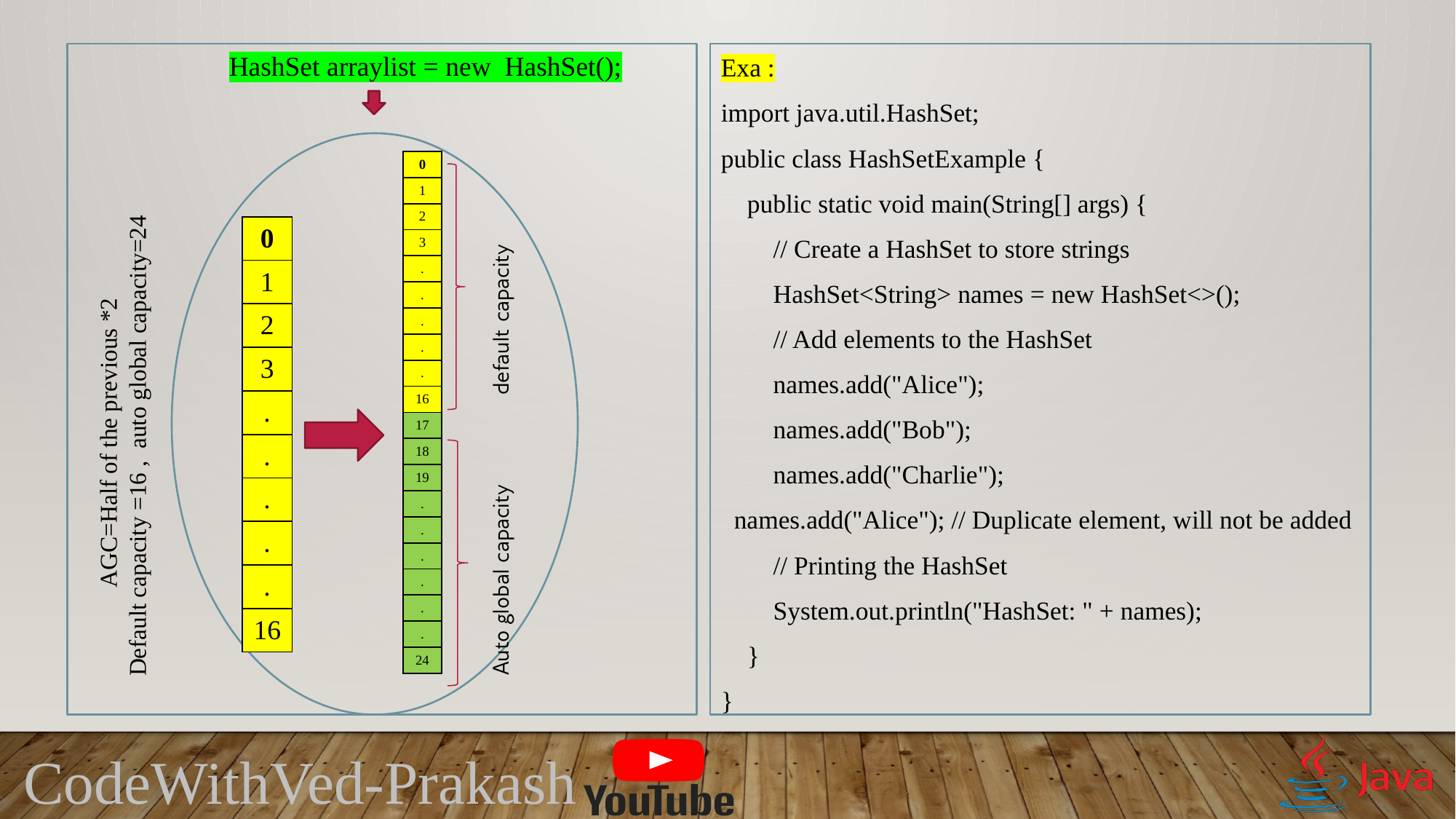

HashSet arraylist = new  HashSet();
Exa :
import java.util.HashSet;
public class HashSetExample {
    public static void main(String[] args) {
        // Create a HashSet to store strings
        HashSet<String> names = new HashSet<>();
        // Add elements to the HashSet
        names.add("Alice");
        names.add("Bob");
        names.add("Charlie");
  names.add("Alice"); // Duplicate element, will not be added
        // Printing the HashSet
        System.out.println("HashSet: " + names);
    }
}

| 0 |
| --- |
| 1 |
| 2 |
| 3 |
| . |
| . |
| . |
| . |
| . |
| 16 |
| 17 |
| 18 |
| 19 |
| . |
| . |
| . |
| . |
| . |
| . |
| 24 |

| 0 |
| --- |
| 1 |
| 2 |
| 3 |
| . |
| . |
| . |
| . |
| . |
| 16 |

AGC=Half of the previous *2
Default capacity =16 ,  auto global capacity=24

       Auto global capacity             default capacity